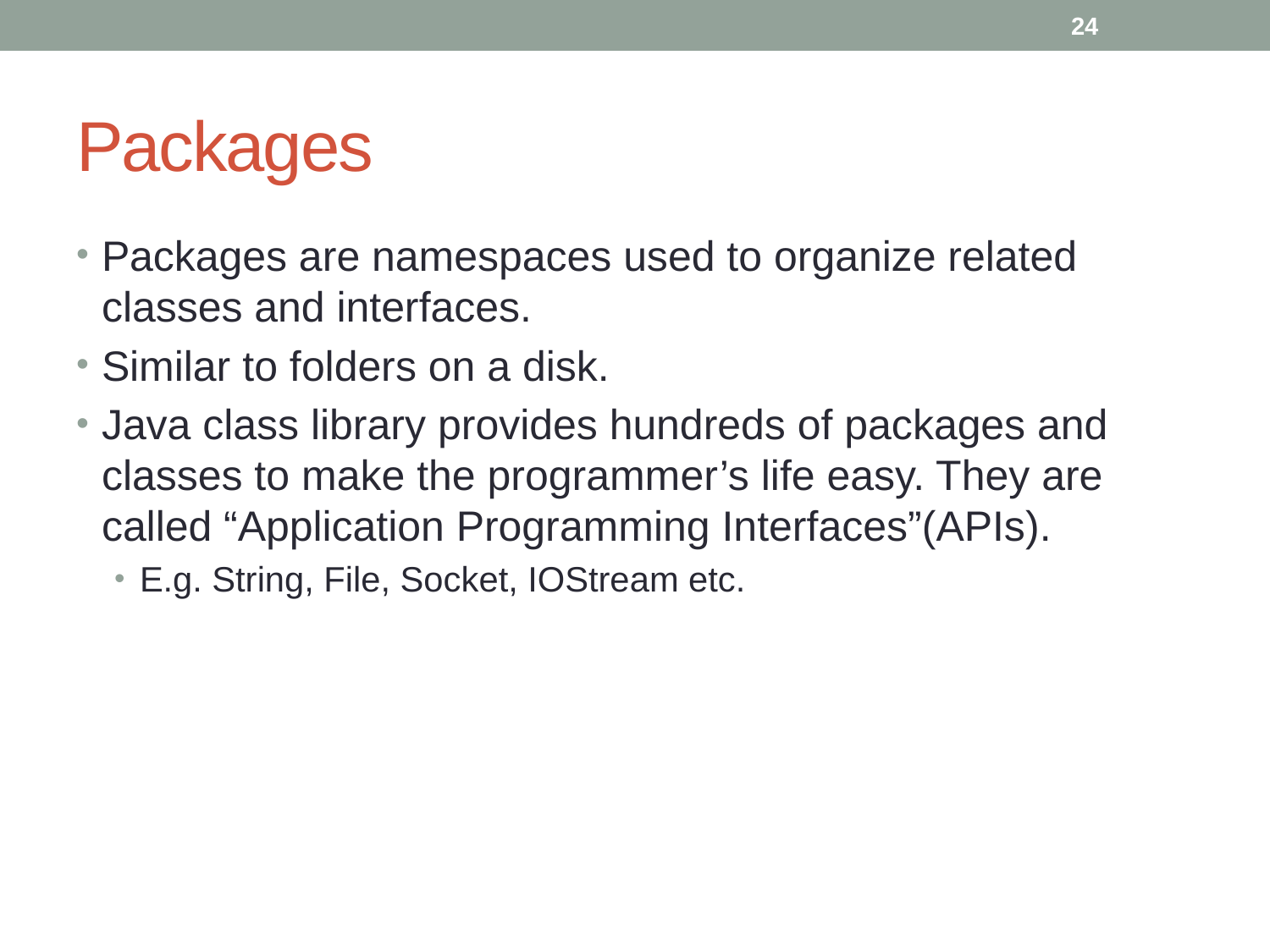

24
# Packages
Packages are namespaces used to organize related classes and interfaces.
Similar to folders on a disk.
Java class library provides hundreds of packages and classes to make the programmer’s life easy. They are called “Application Programming Interfaces”(APIs).
E.g. String, File, Socket, IOStream etc.